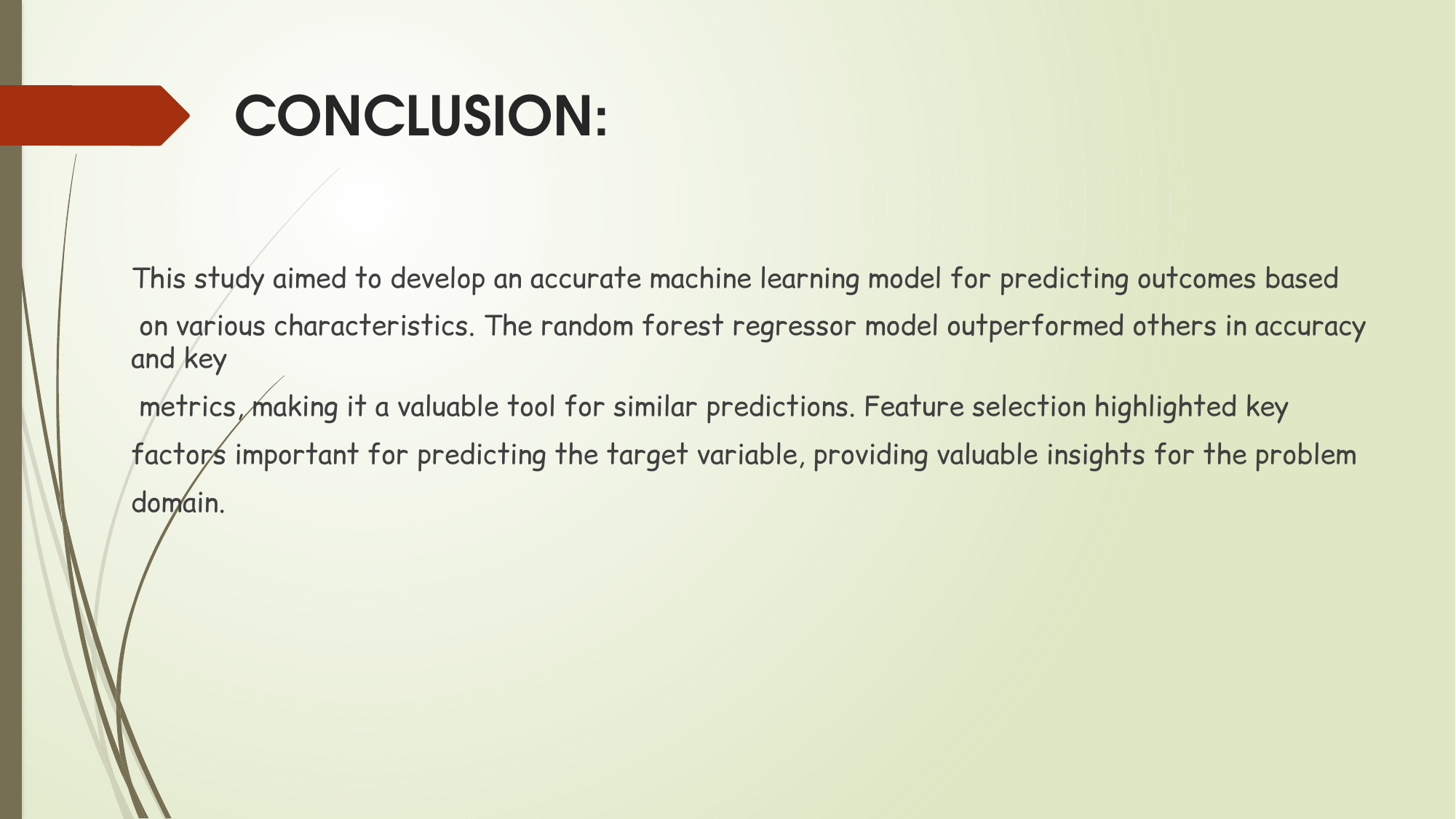

# CONCLUSION:
This study aimed to develop an accurate machine learning model for predicting outcomes based
 on various characteristics. The random forest regressor model outperformed others in accuracy and key
 metrics, making it a valuable tool for similar predictions. Feature selection highlighted key
factors important for predicting the target variable, providing valuable insights for the problem
domain.